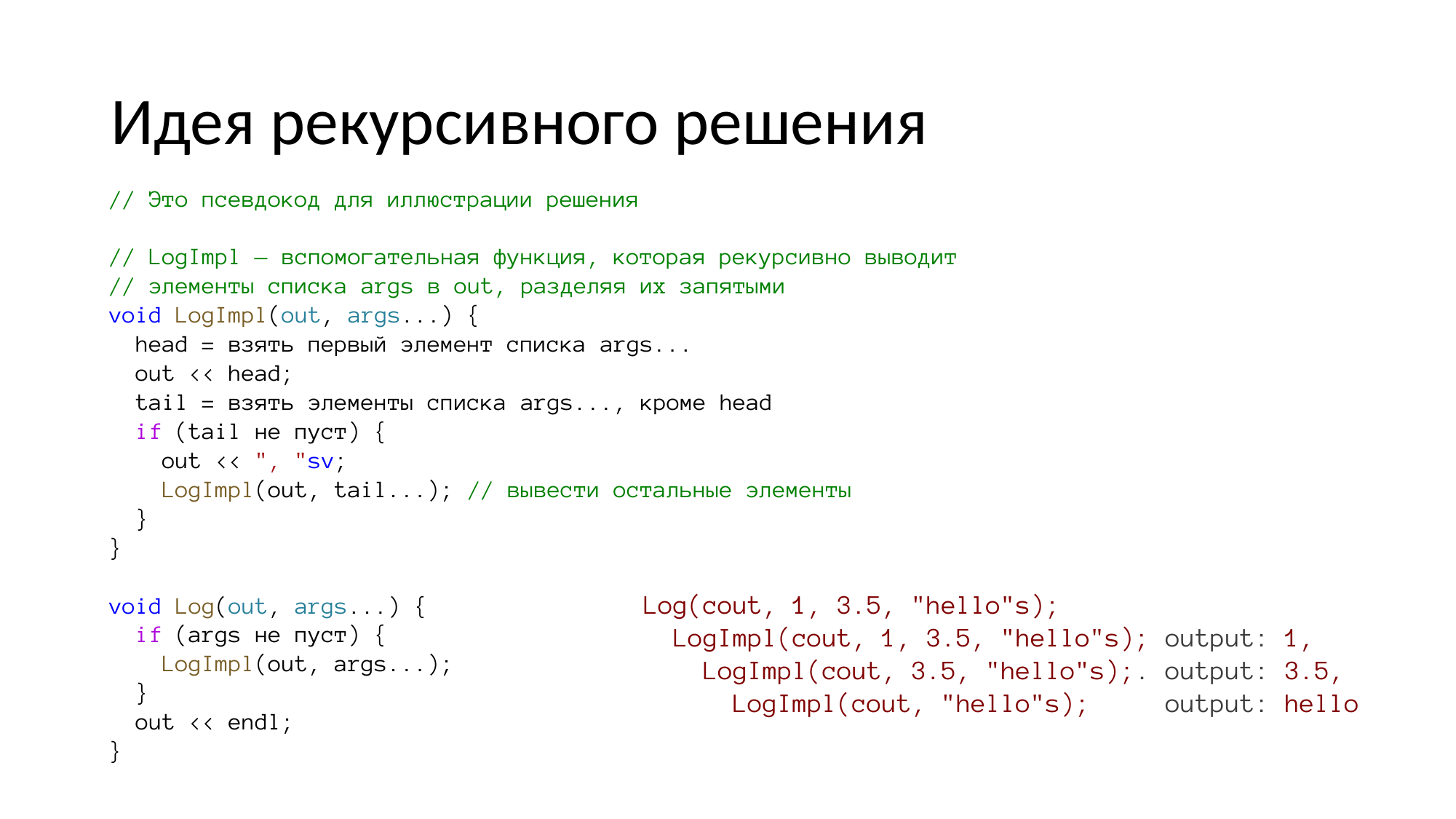

# Идея рекурсивного решения
// Это псевдокод для иллюстрации решения
// LogImpl — вспомогательная функция, которая рекурсивно выводит
// элементы списка args в out, разделяя их запятыми
void LogImpl(out, args...) {
  head = взять первый элемент списка args...
  out << head;
  tail = взять элементы списка args..., кроме head
  if (tail не пуст) {
    out << ", "sv;
    LogImpl(out, tail...); // вывести остальные элементы
  }
}
void Log(out, args...) {
  if (args не пуст) {
    LogImpl(out, args...);
  }
  out << endl;
}
Log(cout, 1, 3.5, "hello"s);
  LogImpl(cout, 1, 3.5, "hello"s); output: 1,
    LogImpl(cout, 3.5, "hello"s);. output: 3.5,
      LogImpl(cout, "hello"s);     output: hello